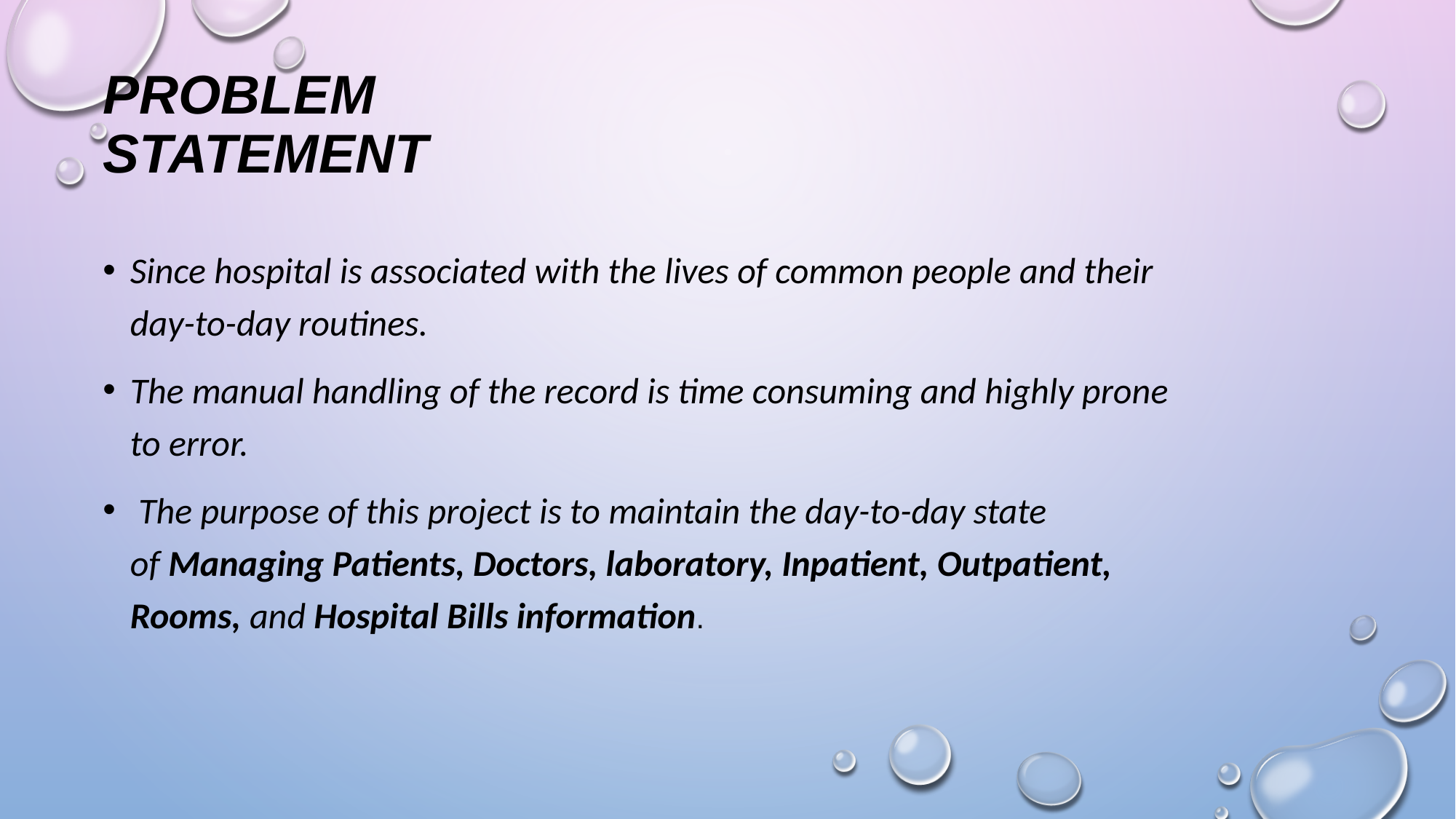

# PROBLEM STATEMENT
Since hospital is associated with the lives of common people and their day-to-day routines.
The manual handling of the record is time consuming and highly prone to error.
 The purpose of this project is to maintain the day-to-day state of Managing Patients, Doctors, laboratory, Inpatient, Outpatient, Rooms, and Hospital Bills information.